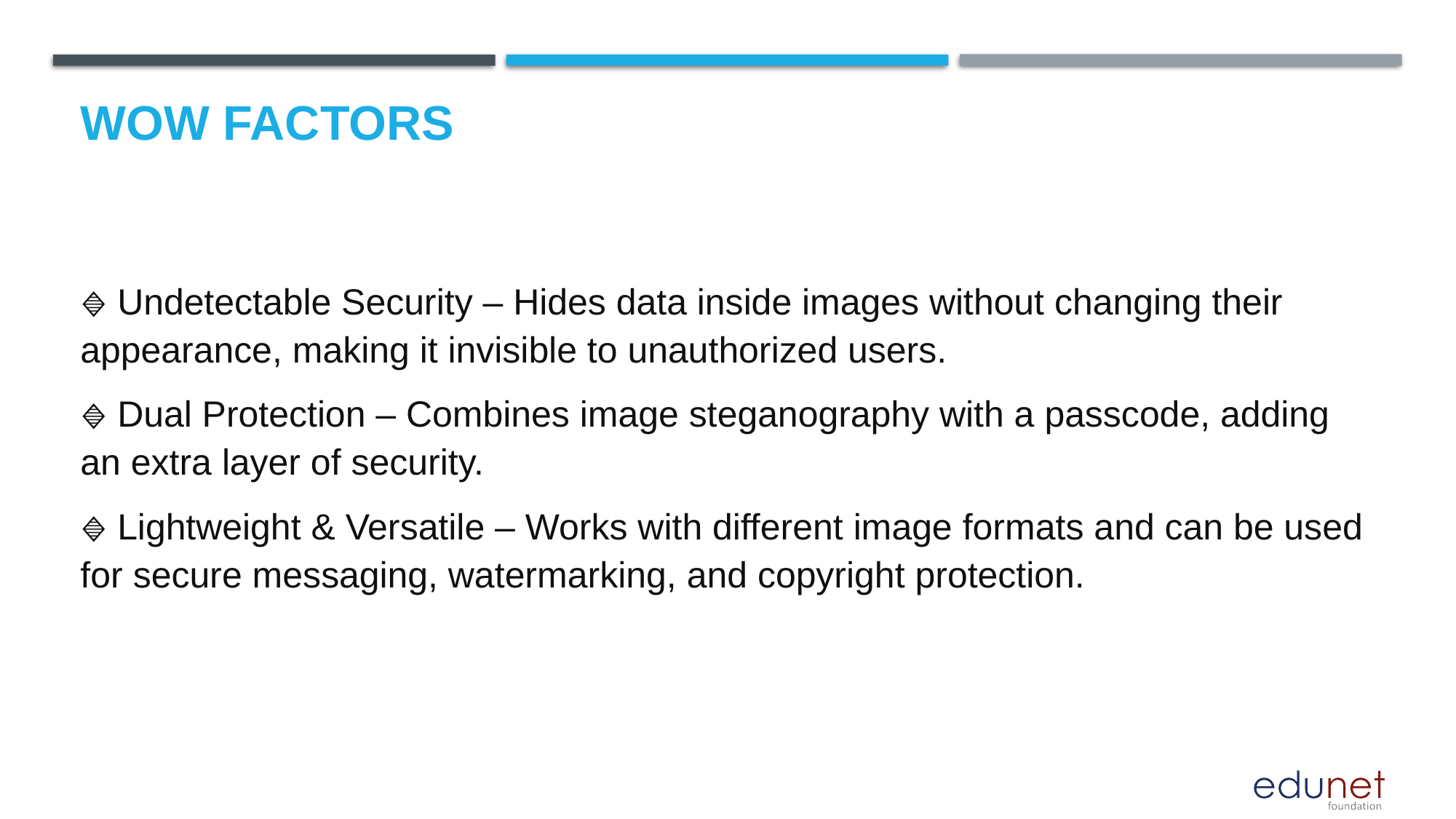

# Wow factors
🔹 Undetectable Security – Hides data inside images without changing their appearance, making it invisible to unauthorized users.
🔹 Dual Protection – Combines image steganography with a passcode, adding an extra layer of security.
🔹 Lightweight & Versatile – Works with different image formats and can be used for secure messaging, watermarking, and copyright protection.